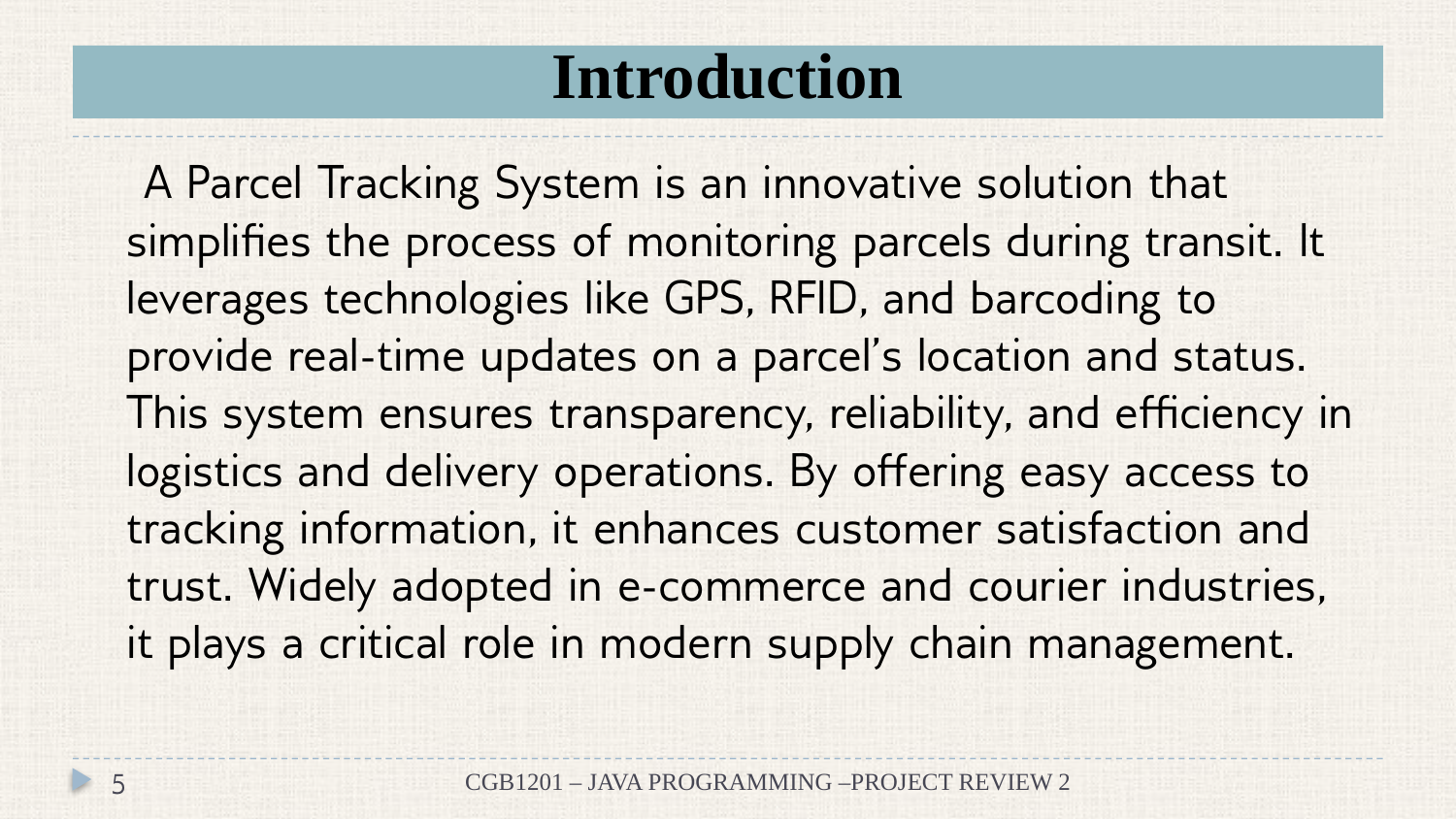

# Introduction
    A Parcel Tracking System is an innovative solution that simplifies the process of monitoring parcels during transit. It leverages technologies like GPS, RFID, and barcoding to provide real-time updates on a parcel’s location and status. This system ensures transparency, reliability, and efficiency in logistics and delivery operations. By offering easy access to tracking information, it enhances customer satisfaction and trust. Widely adopted in e-commerce and courier industries, it plays a critical role in modern supply chain management.
5
CGB1201 – JAVA PROGRAMMING –PROJECT REVIEW 2